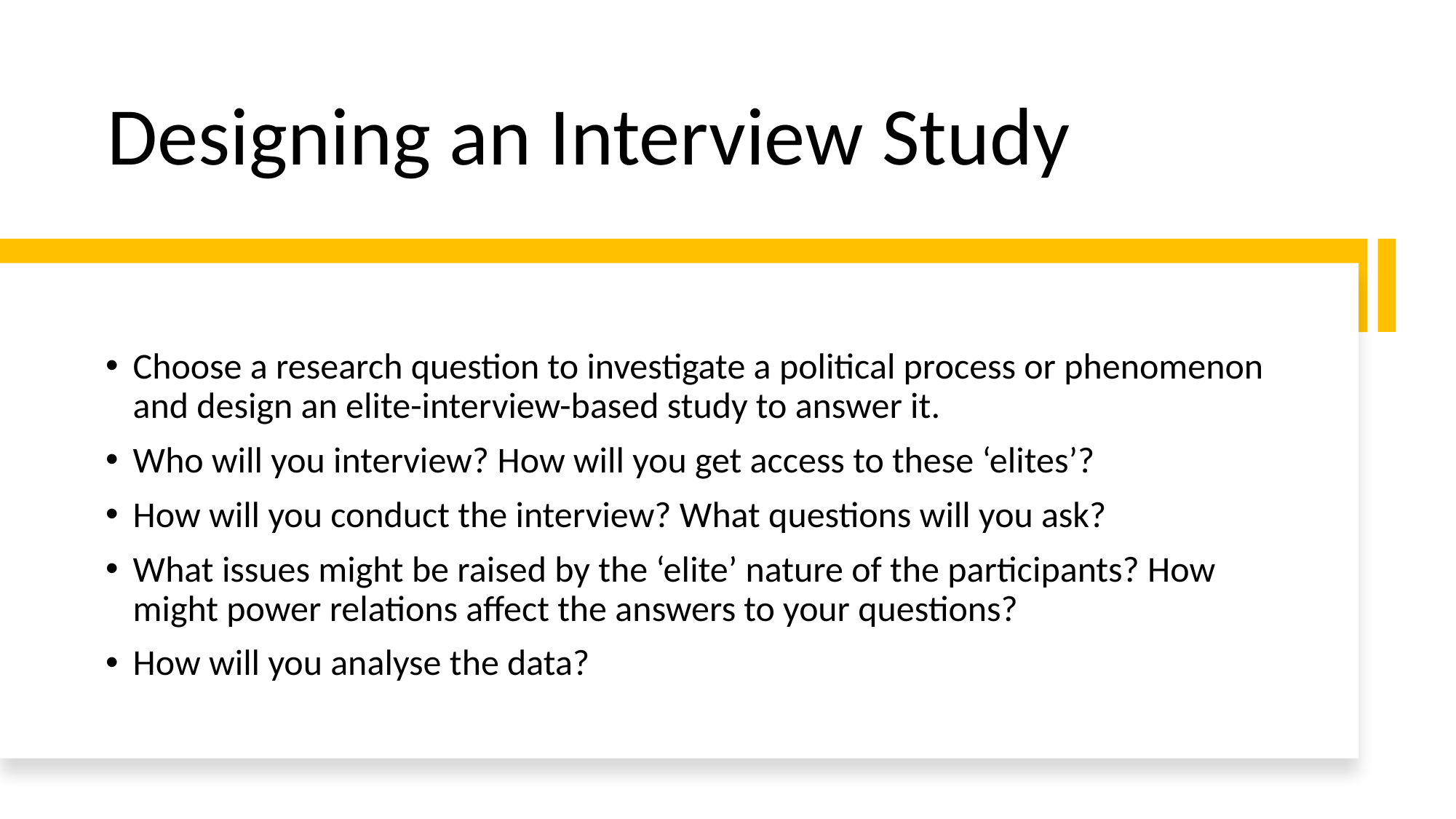

# Designing an Interview Study

Choose a research question to investigate a political process or phenomenon and design an elite-interview-based study to answer it.
Who will you interview? How will you get access to these ‘elites’?
How will you conduct the interview? What questions will you ask?
What issues might be raised by the ‘elite’ nature of the participants? How might power relations affect the answers to your questions?
How will you analyse the data?